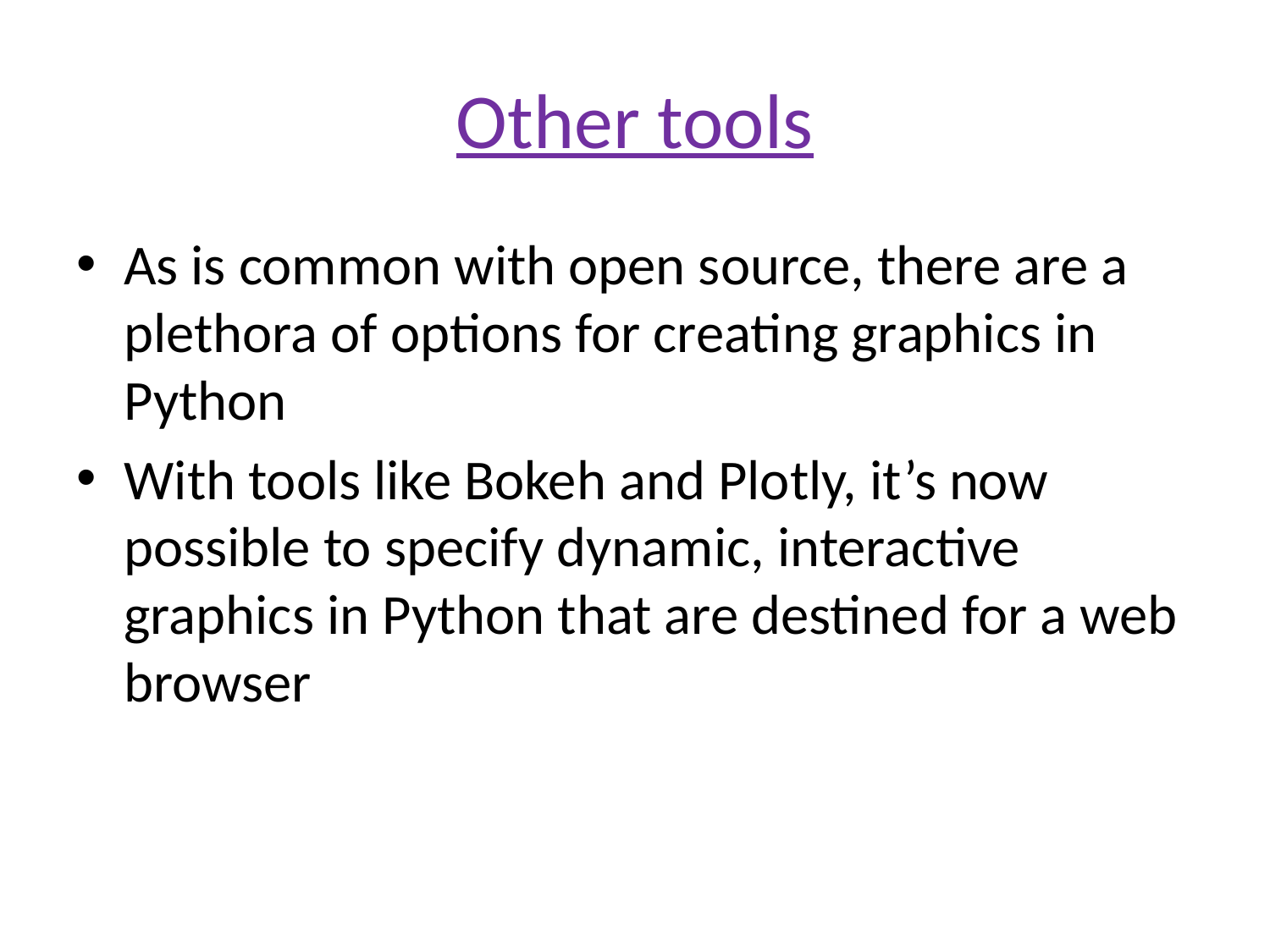

# Other tools
As is common with open source, there are a plethora of options for creating graphics in Python
With tools like Bokeh and Plotly, it’s now possible to specify dynamic, interactive graphics in Python that are destined for a web browser